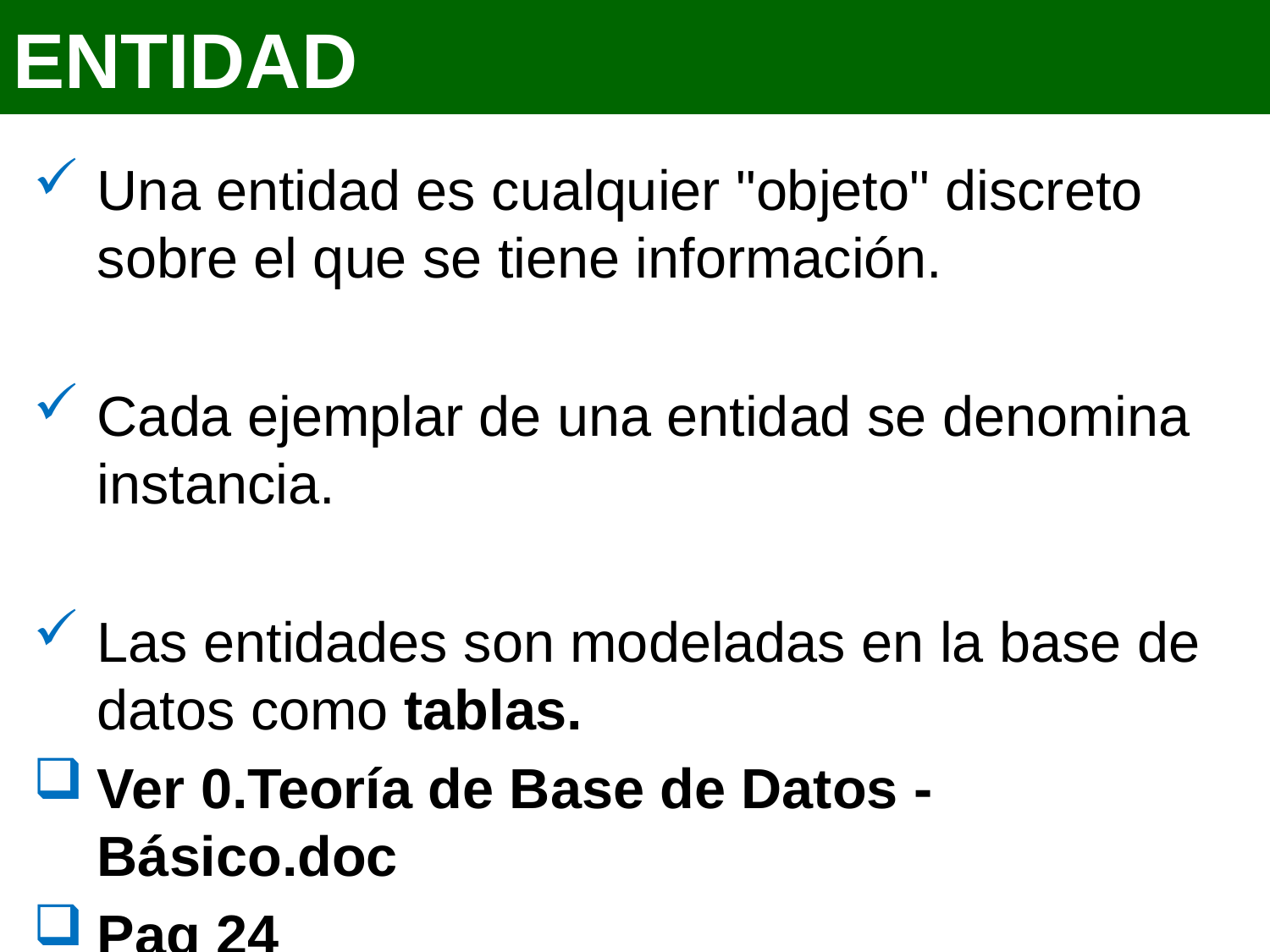

# ENTIDAD
Una entidad es cualquier "objeto" discreto sobre el que se tiene información.

Cada ejemplar de una entidad se denomina instancia.

Las entidades son modeladas en la base de datos como tablas.
Ver 0.Teoría de Base de Datos - Básico.doc
Pag 24